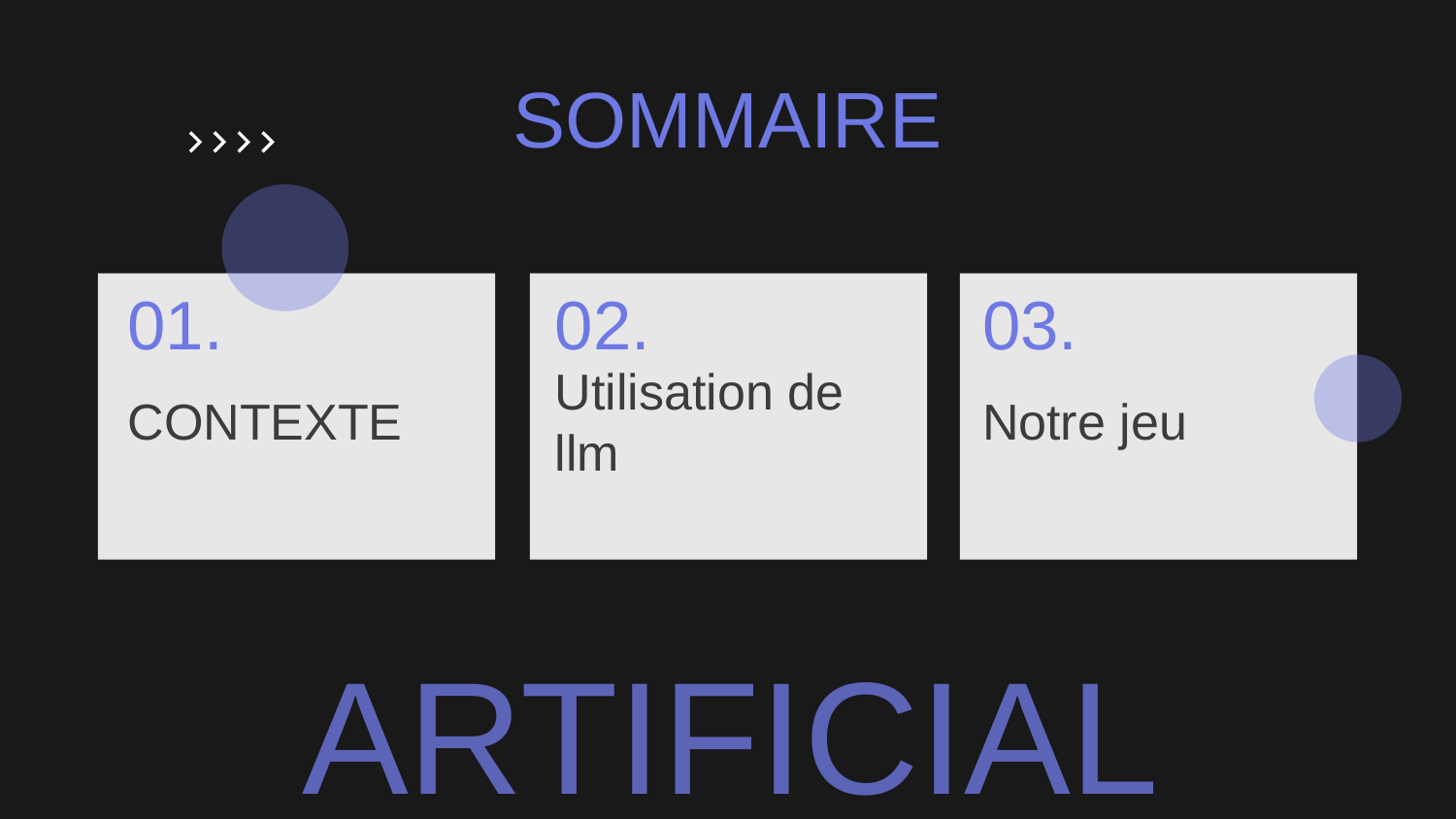

SOMMAIRE

01.
02.
03.

# CONTEXTE
Notre jeu
Utilisation de llm